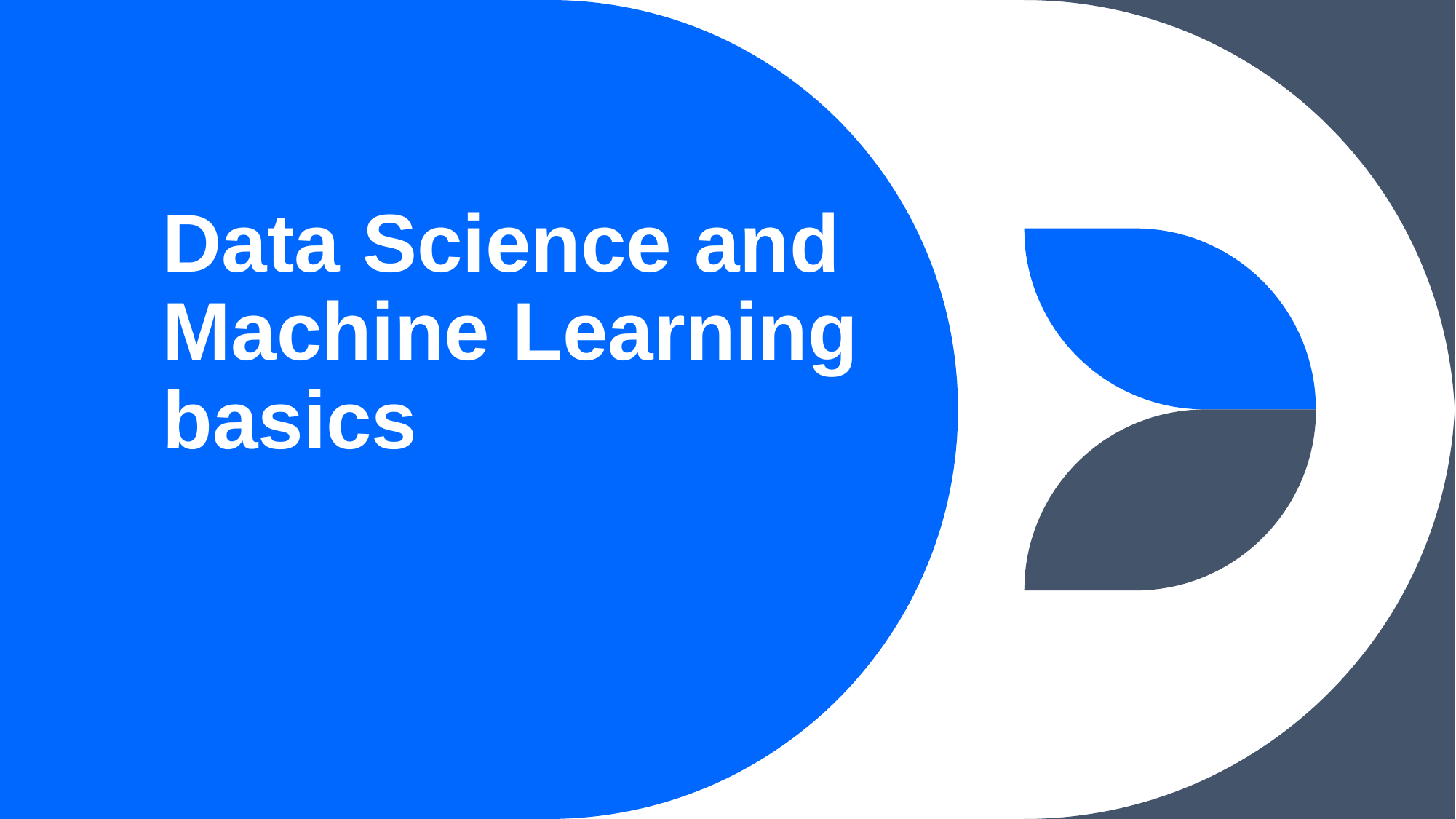

# Data Science and Machine Learning basics